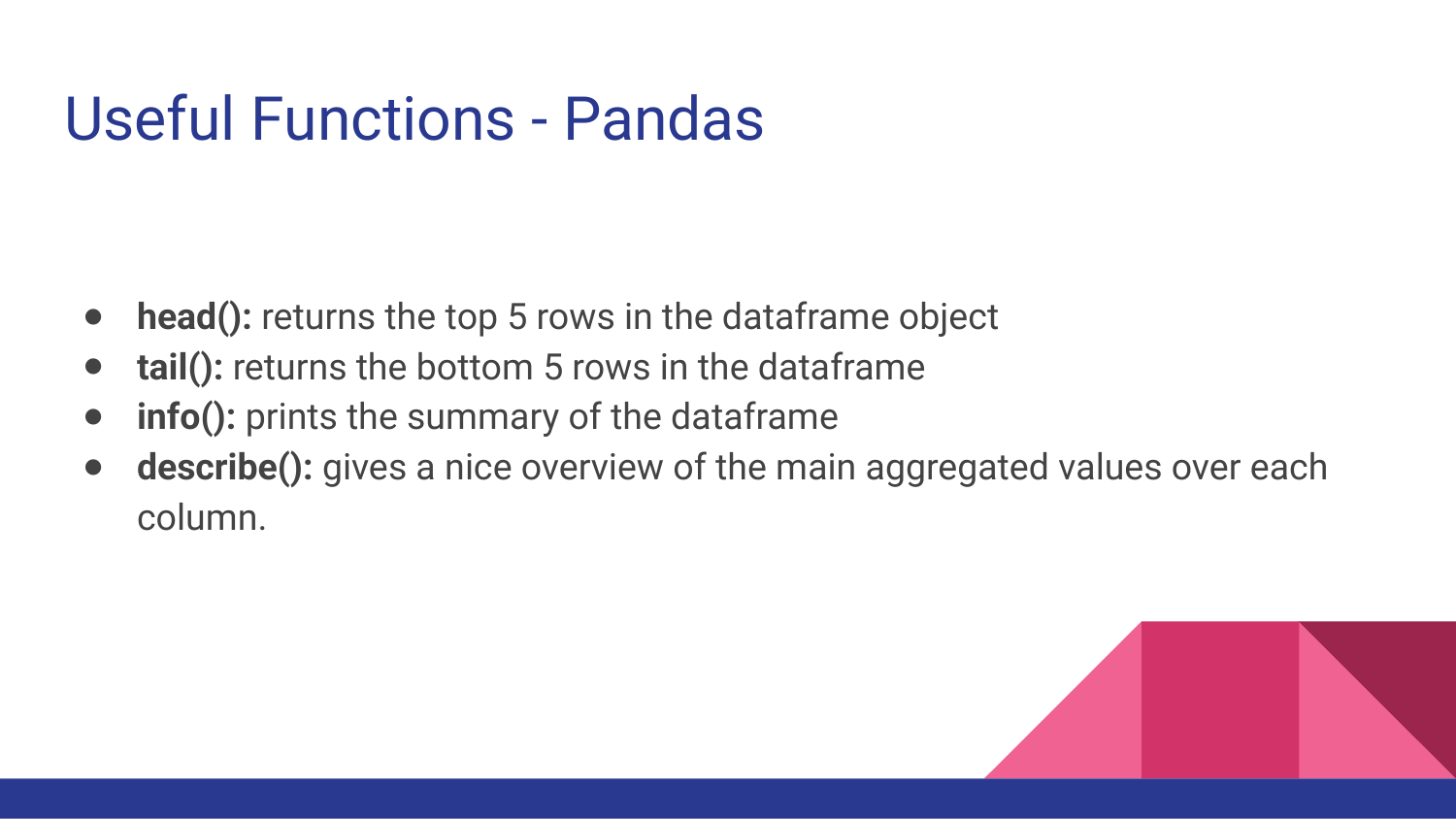

# Useful Functions - Pandas

head(): returns the top 5 rows in the dataframe object
tail(): returns the bottom 5 rows in the dataframe
info(): prints the summary of the dataframe
describe(): gives a nice overview of the main aggregated values over each column.